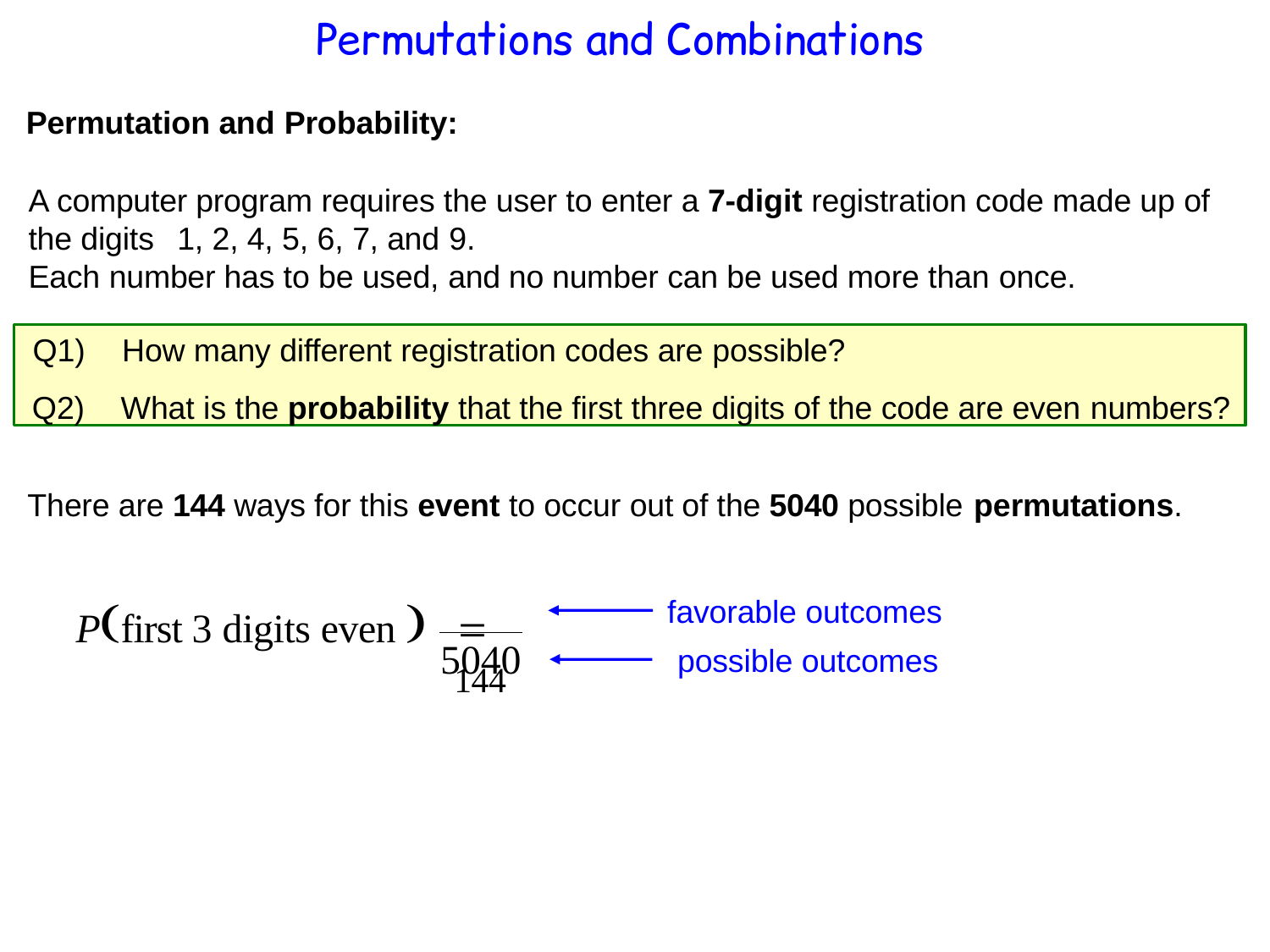

# Permutations and Combinations
Permutation and Probability:

A computer program requires the user to enter a 7-digit registration code made up of  the digits	1, 2, 4, 5, 6, 7, and 9.
Each number has to be used, and no number can be used more than once.
Q1)	How many different registration codes are possible?
Q2)	What is the probability that the first three digits of the code are even numbers?
There are 144 ways for this event to occur out of the 5040 possible permutations.
favorable outcomes  possible outcomes
P(first 3 digits even )   =	144

5040